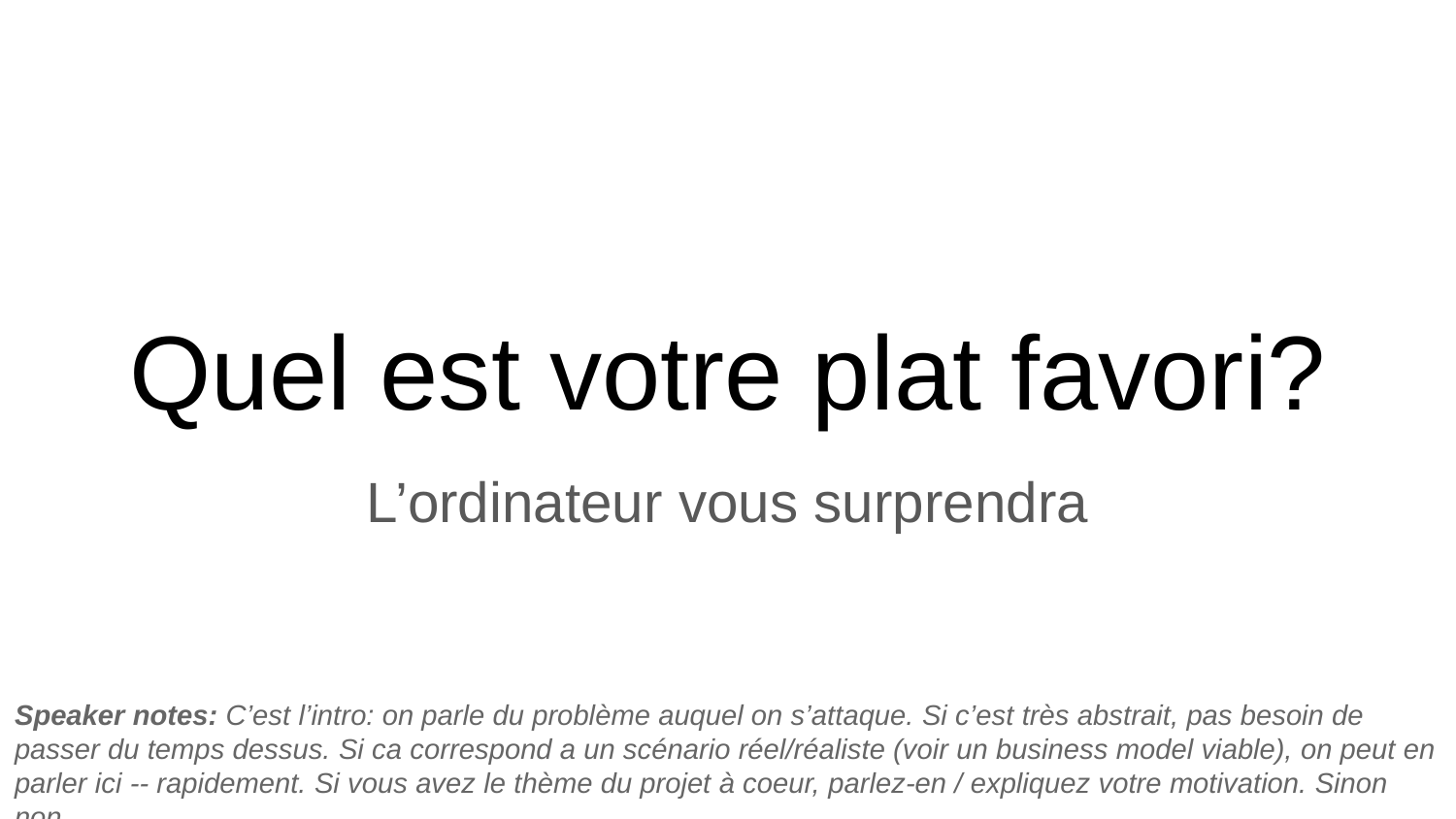

# Quel est votre plat favori?
L’ordinateur vous surprendra
Speaker notes: C’est l’intro: on parle du problème auquel on s’attaque. Si c’est très abstrait, pas besoin de passer du temps dessus. Si ca correspond a un scénario réel/réaliste (voir un business model viable), on peut en parler ici -- rapidement. Si vous avez le thème du projet à coeur, parlez-en / expliquez votre motivation. Sinon non